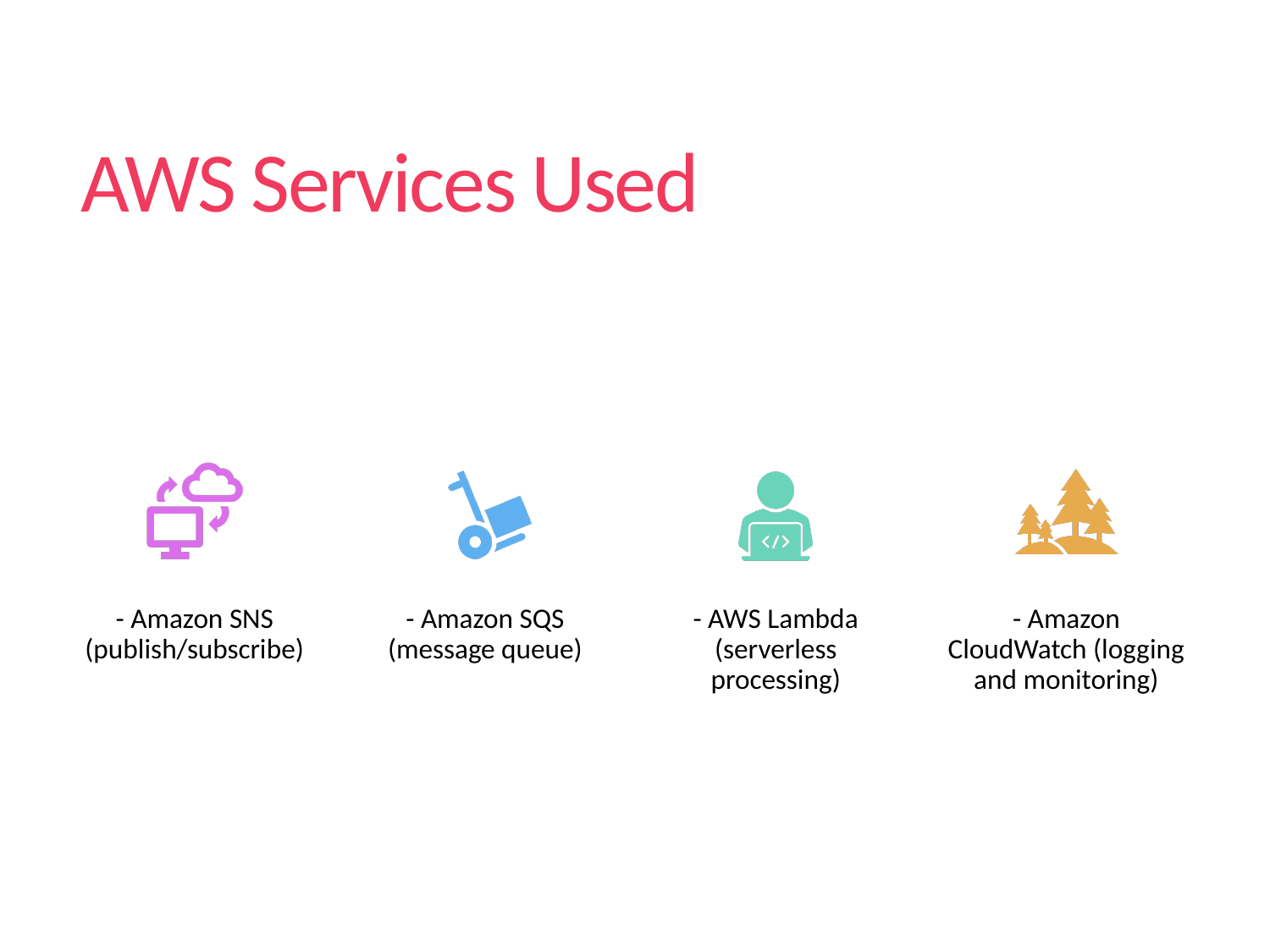

# AWS Services Used
- Amazon SNS (publish/subscribe)
- Amazon SQS (message queue)
- AWS Lambda (serverless processing)
- Amazon CloudWatch (logging and monitoring)